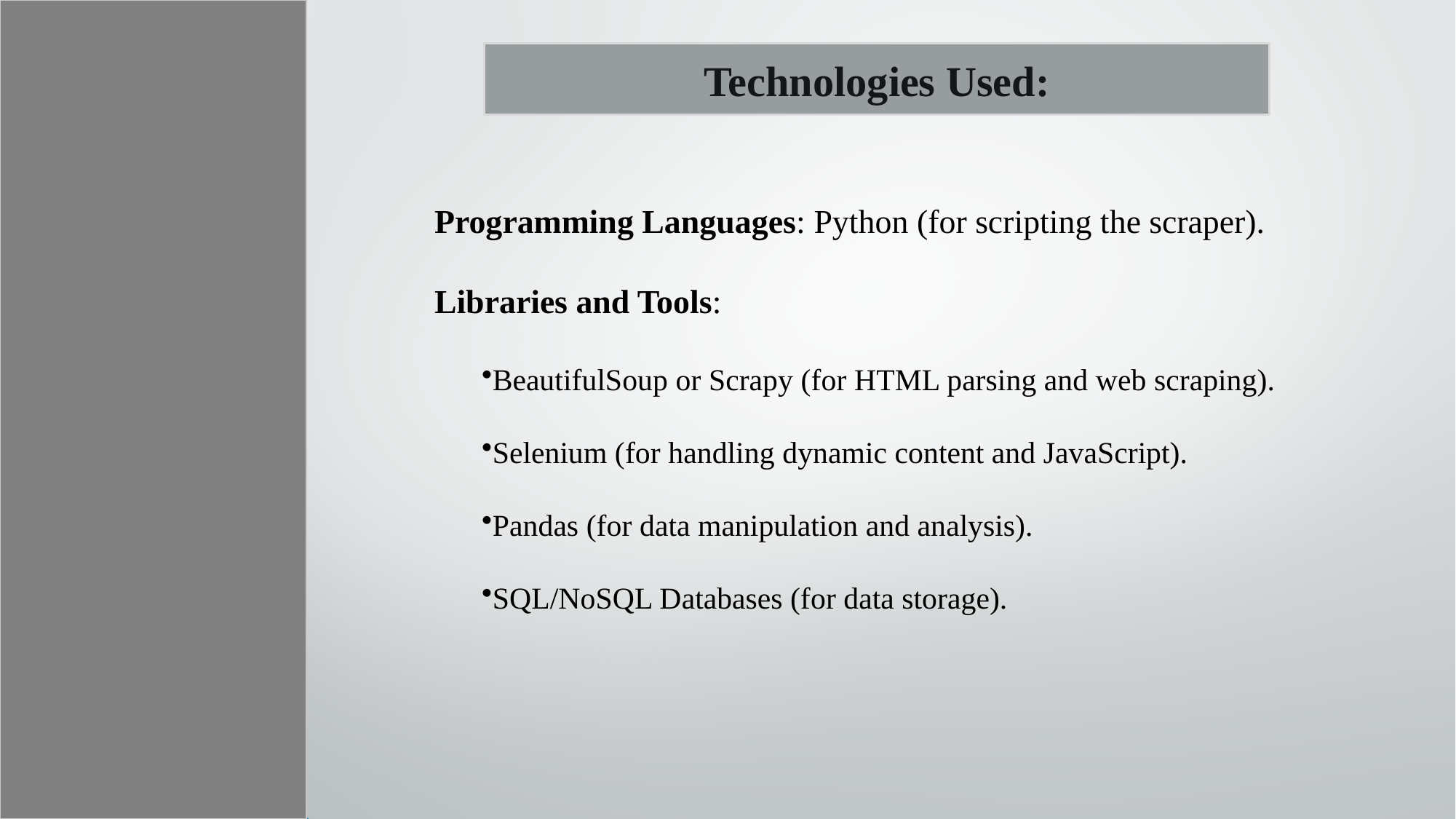

Technologies Used:

Programming Languages: Python (for scripting the scraper).

Libraries and Tools:

BeautifulSoup or Scrapy (for HTML parsing and web scraping).

Selenium (for handling dynamic content and JavaScript).

Pandas (for data manipulation and analysis).

SQL/NoSQL Databases (for data storage).